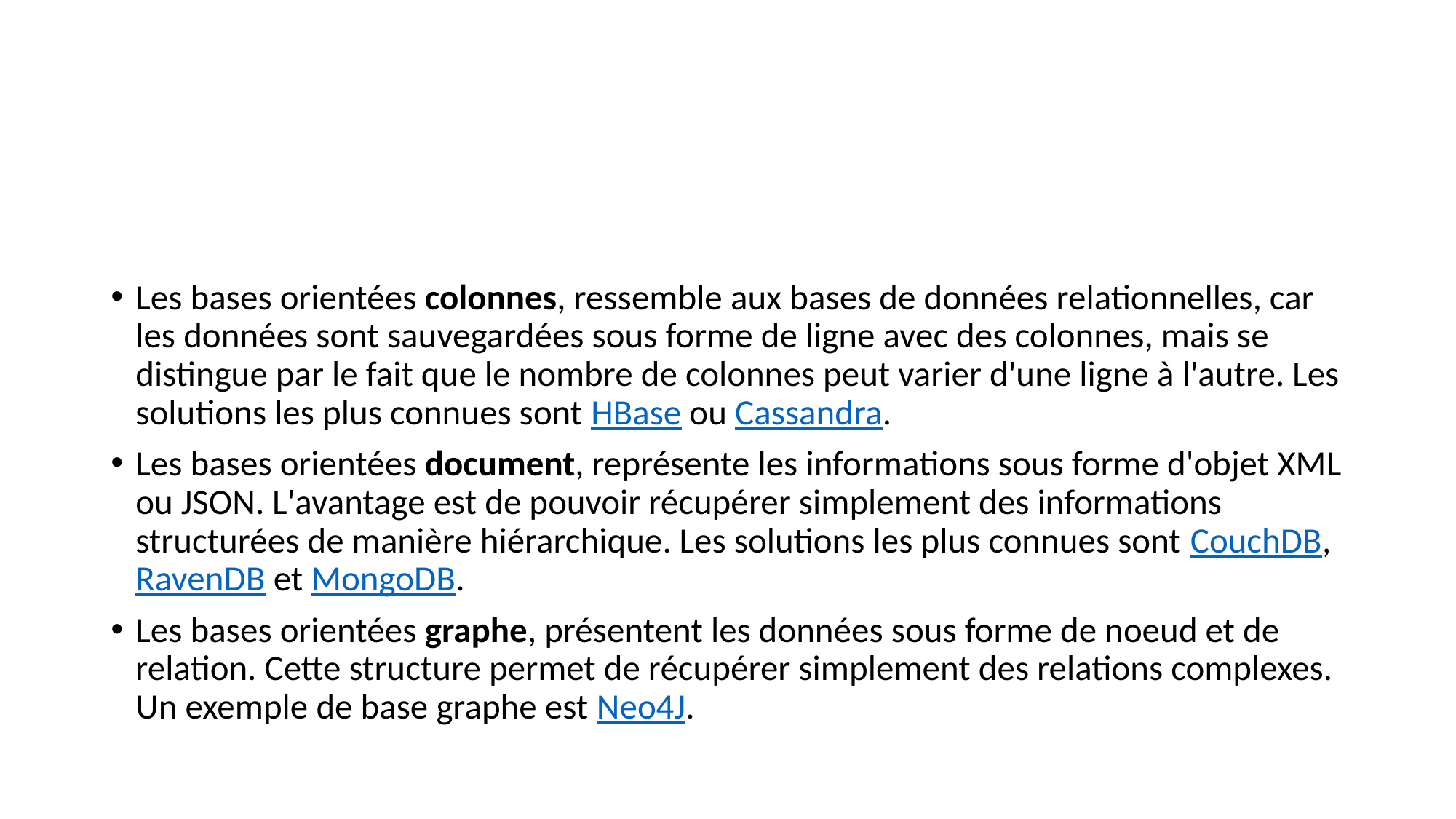

Les bases orientées colonnes, ressemble aux bases de données relationnelles, car les données sont sauvegardées sous forme de ligne avec des colonnes, mais se distingue par le fait que le nombre de colonnes peut varier d'une ligne à l'autre. Les solutions les plus connues sont HBase ou Cassandra.
Les bases orientées document, représente les informations sous forme d'objet XML ou JSON. L'avantage est de pouvoir récupérer simplement des informations structurées de manière hiérarchique. Les solutions les plus connues sont CouchDB, RavenDB et MongoDB.
Les bases orientées graphe, présentent les données sous forme de noeud et de relation. Cette structure permet de récupérer simplement des relations complexes. Un exemple de base graphe est Neo4J.